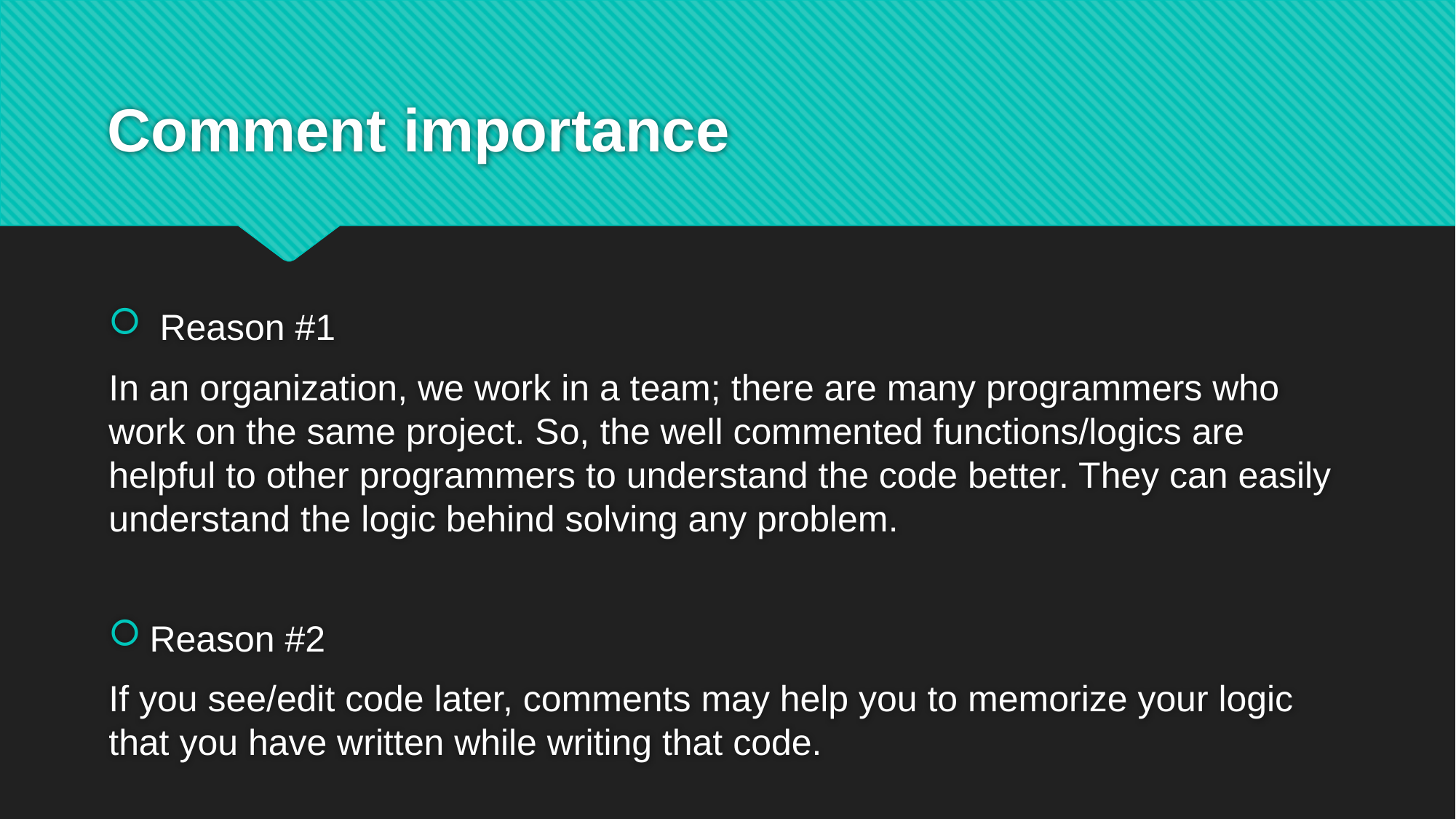

# Comment importance
 Reason #1
In an organization, we work in a team; there are many programmers who work on the same project. So, the well commented functions/logics are helpful to other programmers to understand the code better. They can easily understand the logic behind solving any problem.

Reason #2
If you see/edit code later, comments may help you to memorize your logic that you have written while writing that code.